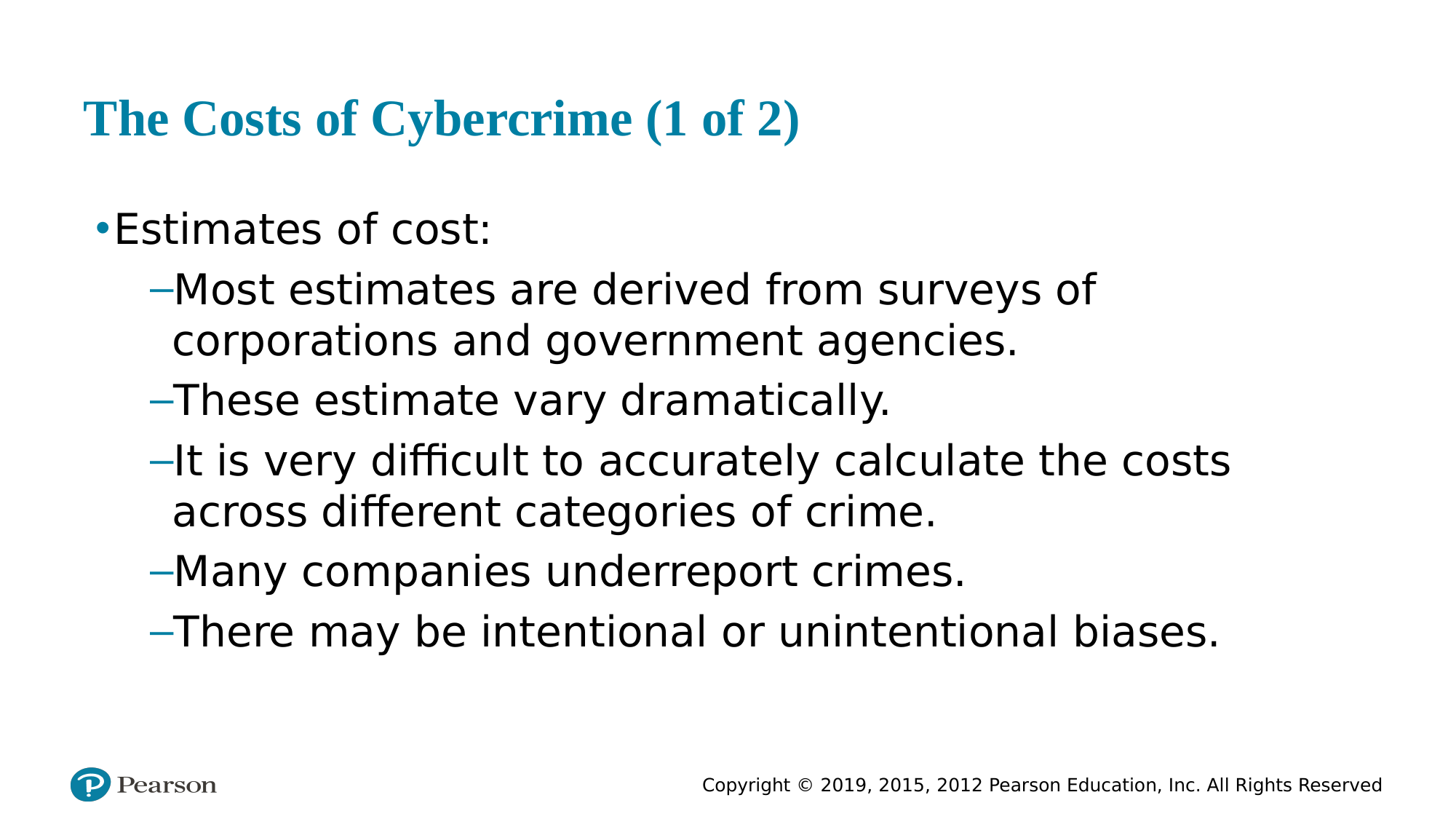

# The Costs of Cybercrime (1 of 2)
Estimates of cost:
Most estimates are derived from surveys of corporations and government agencies.
These estimate vary dramatically.
It is very difficult to accurately calculate the costs across different categories of crime.
Many companies underreport crimes.
There may be intentional or unintentional biases.